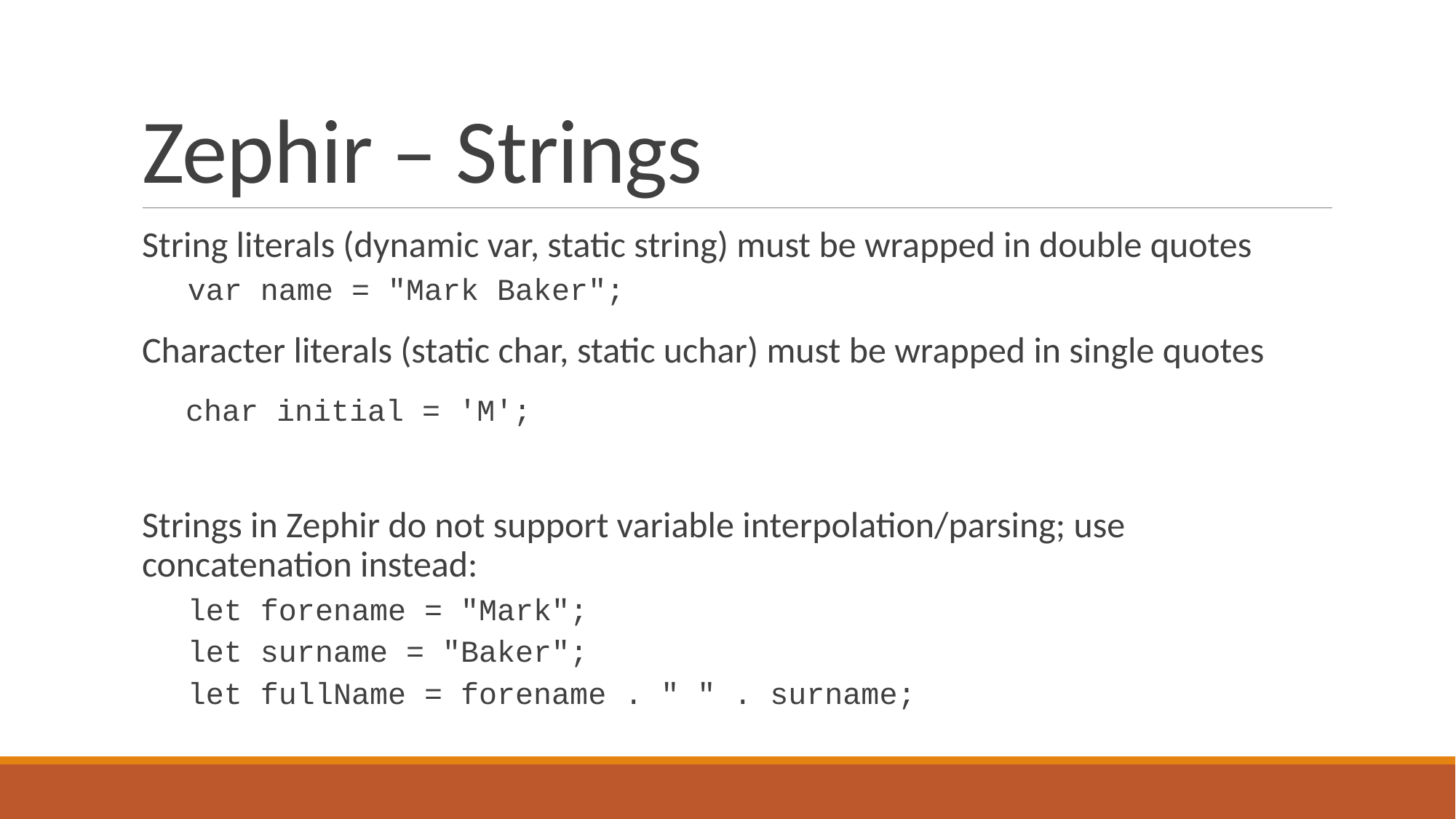

# Zephir – Strings
String literals (dynamic var, static string) must be wrapped in double quotes
var name = "Mark Baker";
Character literals (static char, static uchar) must be wrapped in single quotes
char initial = 'M';

Strings in Zephir do not support variable interpolation/parsing; use concatenation instead:
let forename = "Mark";
let surname = "Baker";
let fullName = forename . " " . surname;